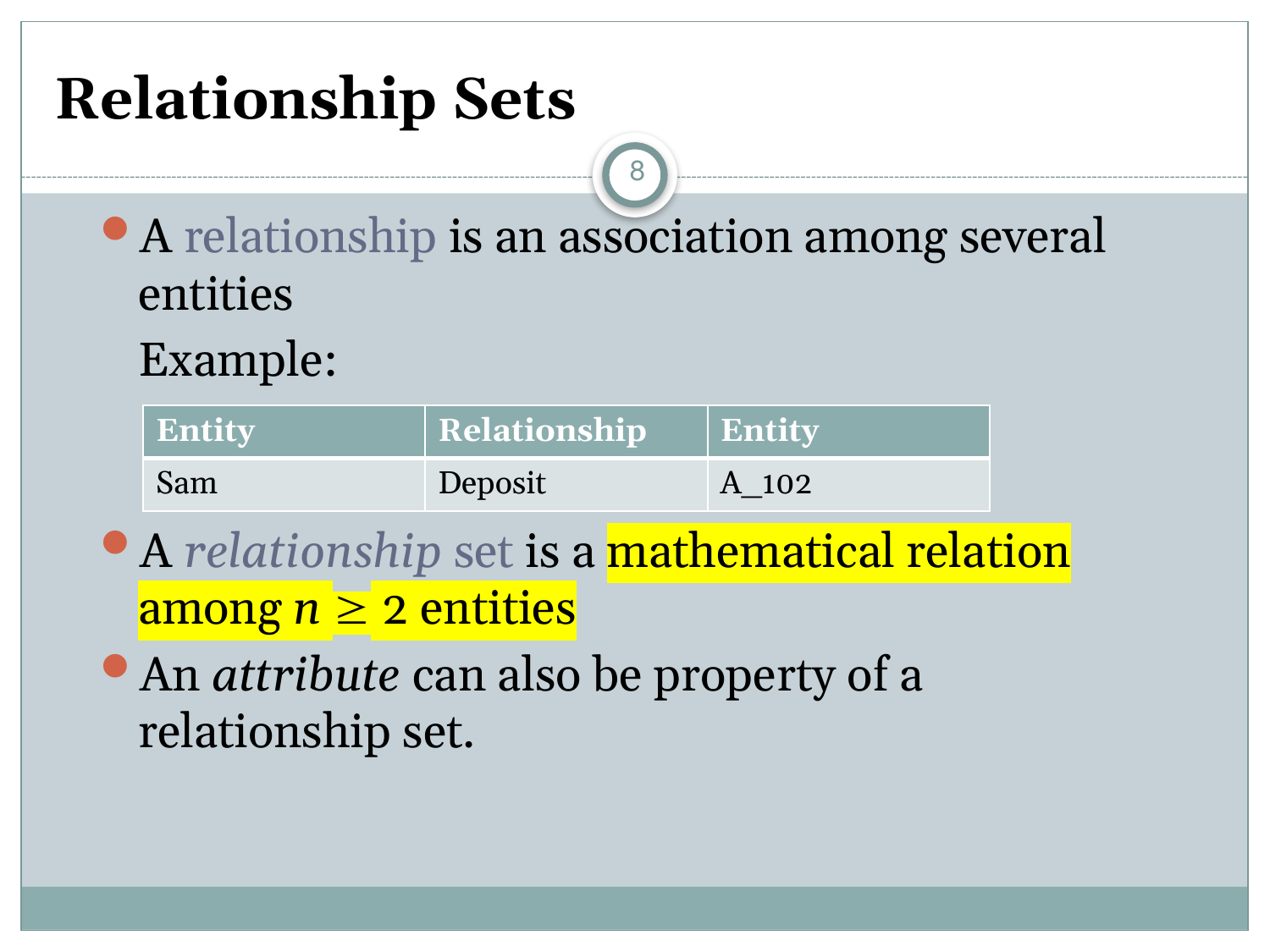

# Relationship Sets
8
A relationship is an association among several entities
	Example:

A relationship set is a mathematical relation among n ≥ 2 entities
An attribute can also be property of a relationship set.

| Entity | Relationship | Entity |
| --- | --- | --- |
| Sam | Deposit | A\_102 |